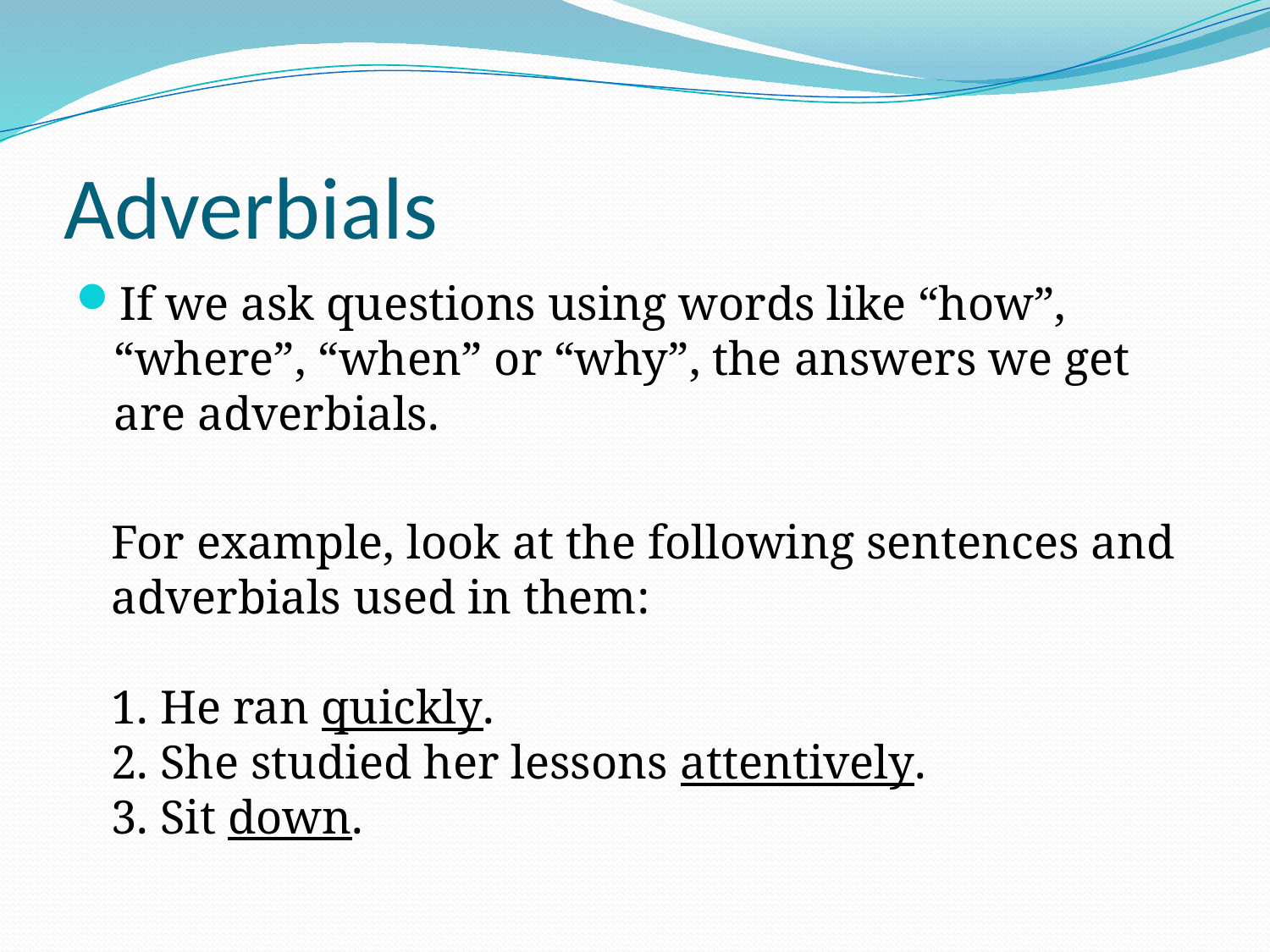

# Adverbials
If we ask questions using words like “how”, “where”, “when” or “why”, the answers we get are adverbials.

   For example, look at the following sentences and
   adverbials used in them:
   1. He ran quickly.
   2. She studied her lessons attentively.
   3. Sit down.